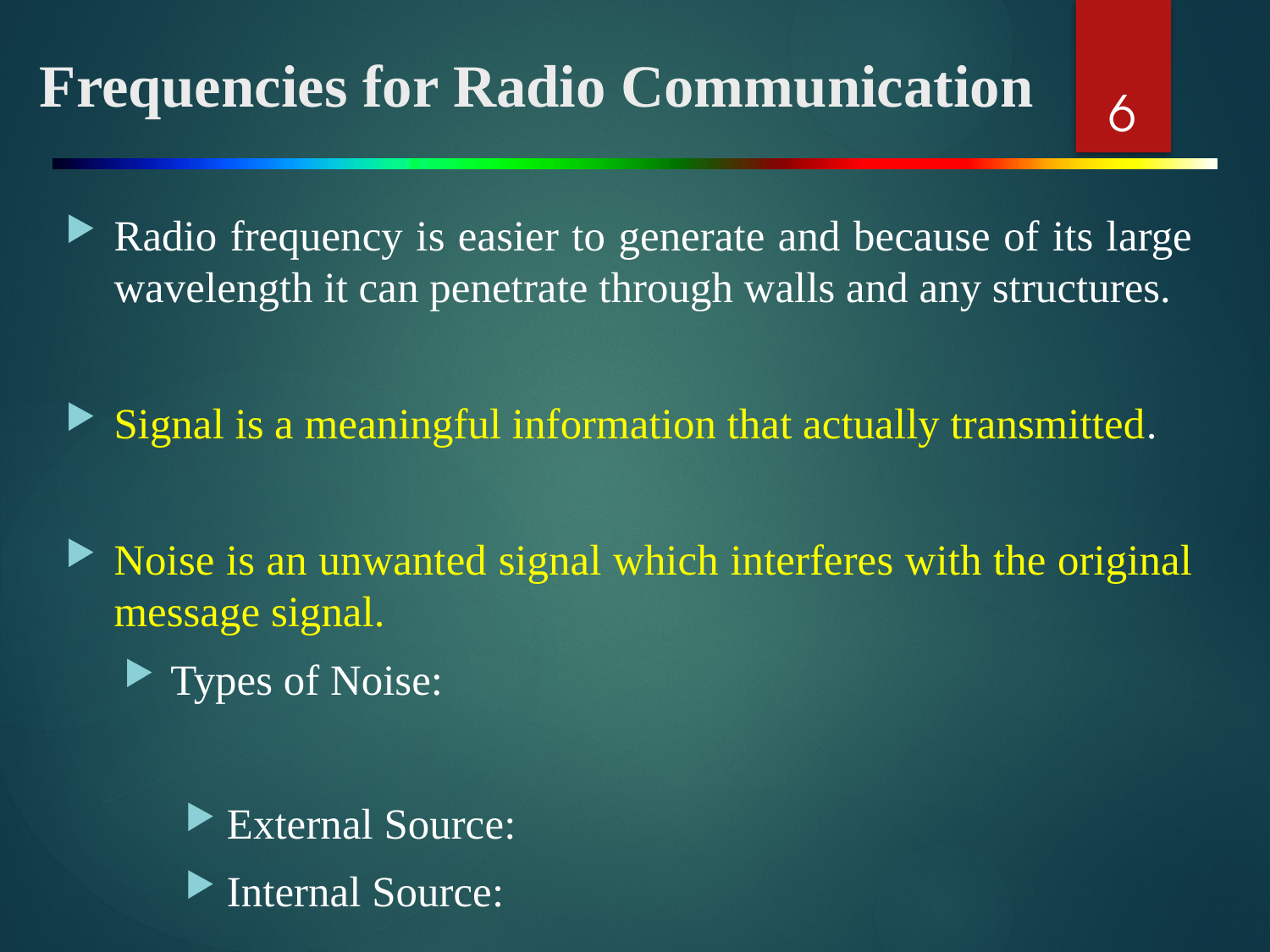

# Frequencies for Radio Communication
6
Radio frequency is easier to generate and because of its large wavelength it can penetrate through walls and any structures.

Signal is a meaningful information that actually transmitted.

Noise is an unwanted signal which interferes with the original message signal.
Types of Noise:

External Source:
Internal Source: